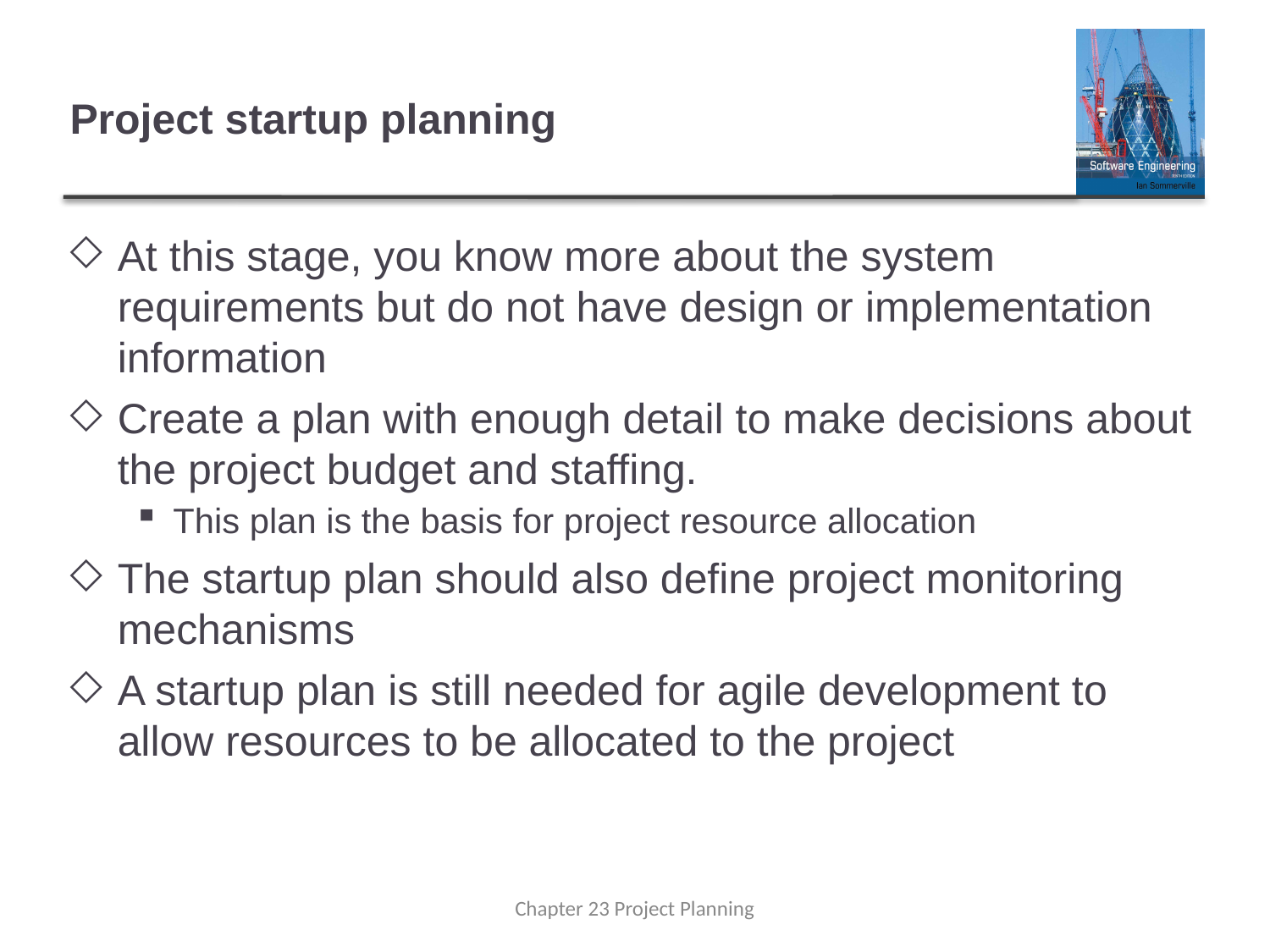

# Project startup planning
At this stage, you know more about the system requirements but do not have design or implementation information
Create a plan with enough detail to make decisions about the project budget and staffing.
This plan is the basis for project resource allocation
The startup plan should also define project monitoring mechanisms
A startup plan is still needed for agile development to allow resources to be allocated to the project
6
Chapter 23 Project Planning